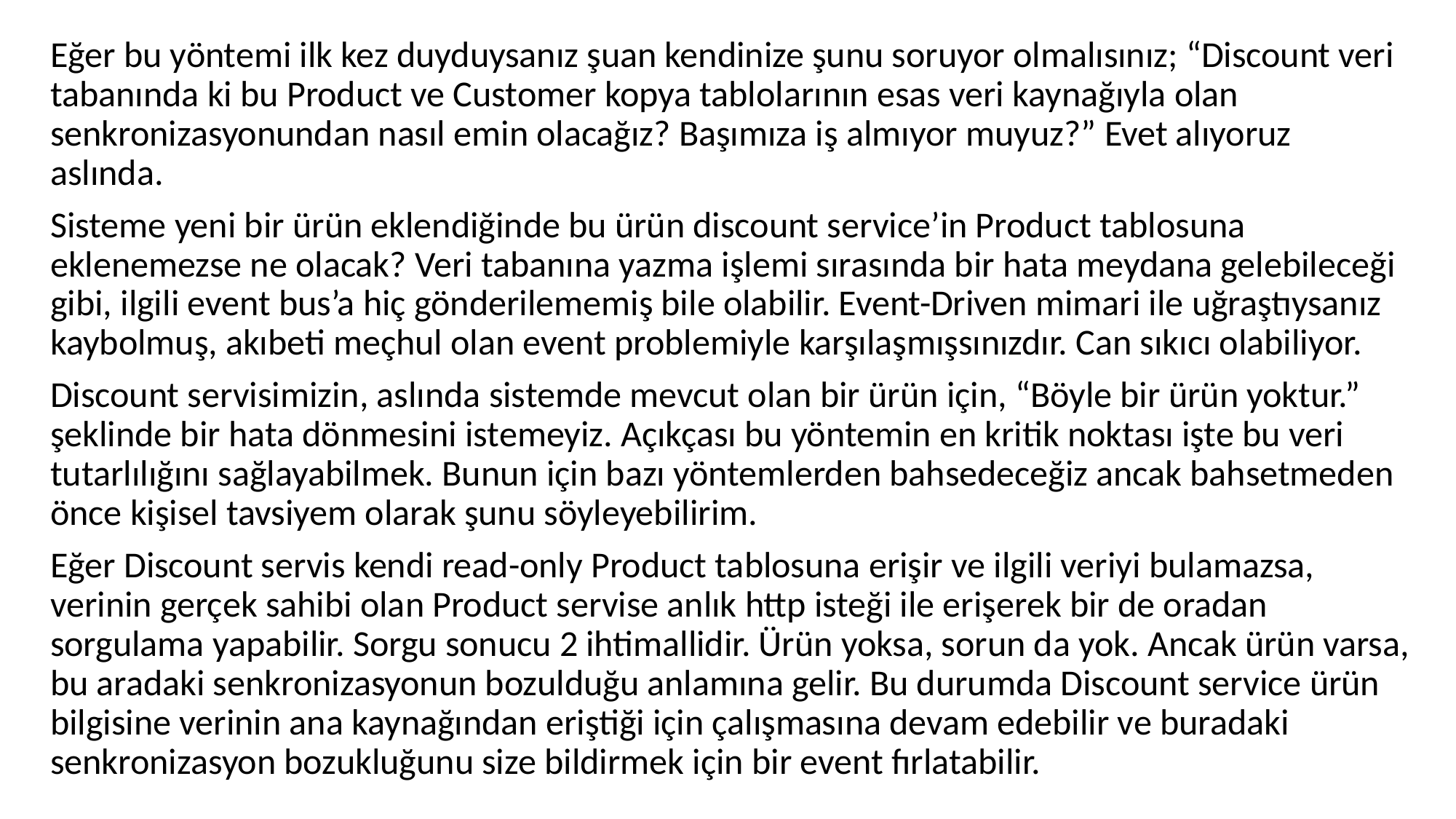

Eğer bu yöntemi ilk kez duyduysanız şuan kendinize şunu soruyor olmalısınız; “Discount veri tabanında ki bu Product ve Customer kopya tablolarının esas veri kaynağıyla olan senkronizasyonundan nasıl emin olacağız? Başımıza iş almıyor muyuz?” Evet alıyoruz aslında.
Sisteme yeni bir ürün eklendiğinde bu ürün discount service’in Product tablosuna eklenemezse ne olacak? Veri tabanına yazma işlemi sırasında bir hata meydana gelebileceği gibi, ilgili event bus’a hiç gönderilememiş bile olabilir. Event-Driven mimari ile uğraştıysanız kaybolmuş, akıbeti meçhul olan event problemiyle karşılaşmışsınızdır. Can sıkıcı olabiliyor.
Discount servisimizin, aslında sistemde mevcut olan bir ürün için, “Böyle bir ürün yoktur.” şeklinde bir hata dönmesini istemeyiz. Açıkçası bu yöntemin en kritik noktası işte bu veri tutarlılığını sağlayabilmek. Bunun için bazı yöntemlerden bahsedeceğiz ancak bahsetmeden önce kişisel tavsiyem olarak şunu söyleyebilirim.
Eğer Discount servis kendi read-only Product tablosuna erişir ve ilgili veriyi bulamazsa, verinin gerçek sahibi olan Product servise anlık http isteği ile erişerek bir de oradan sorgulama yapabilir. Sorgu sonucu 2 ihtimallidir. Ürün yoksa, sorun da yok. Ancak ürün varsa, bu aradaki senkronizasyonun bozulduğu anlamına gelir. Bu durumda Discount service ürün bilgisine verinin ana kaynağından eriştiği için çalışmasına devam edebilir ve buradaki senkronizasyon bozukluğunu size bildirmek için bir event fırlatabilir.